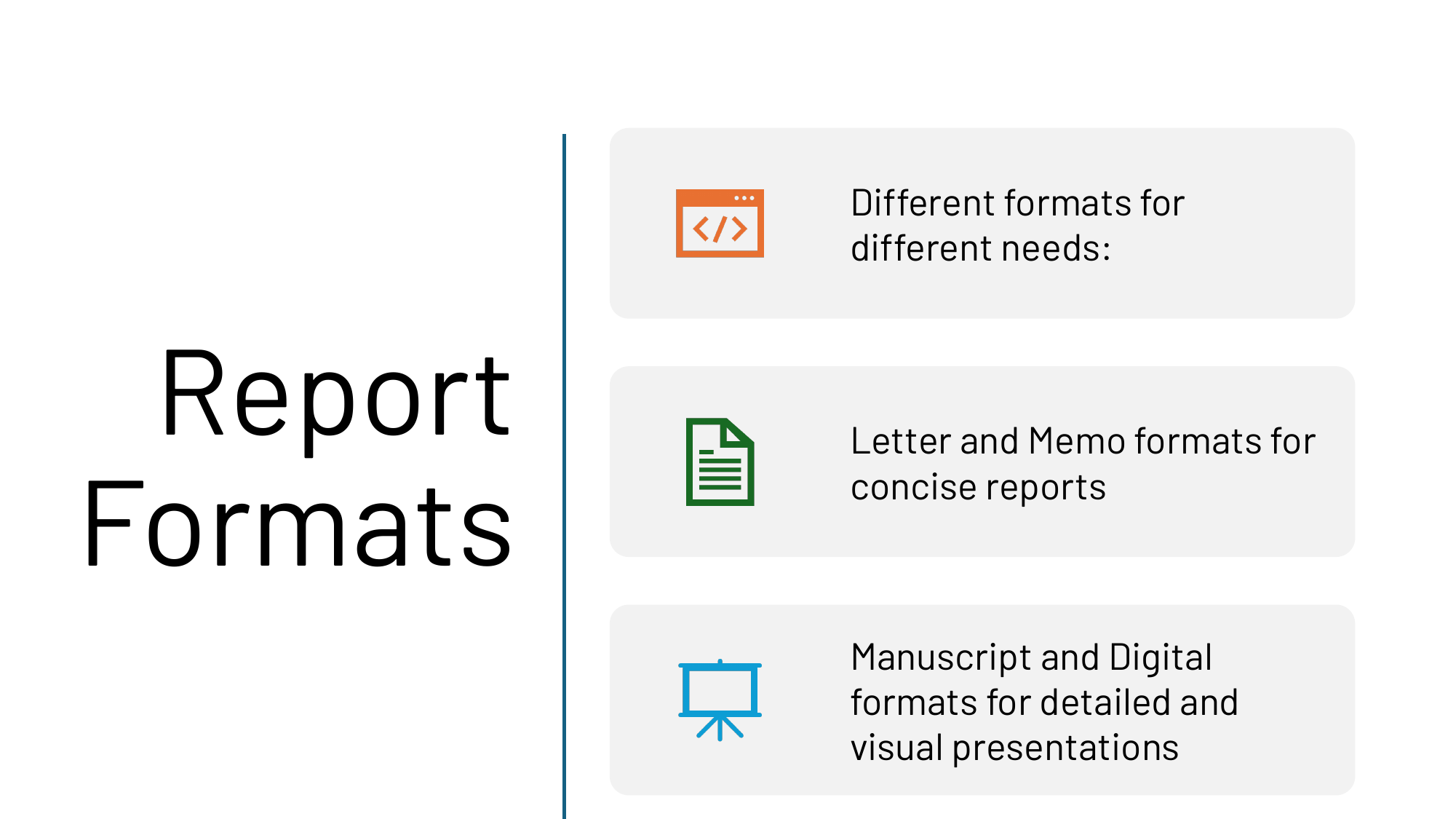

# Report Formats
Different formats for different needs:
Letter and Memo formats for concise reports
Manuscript and Digital formats for detailed and visual presentations